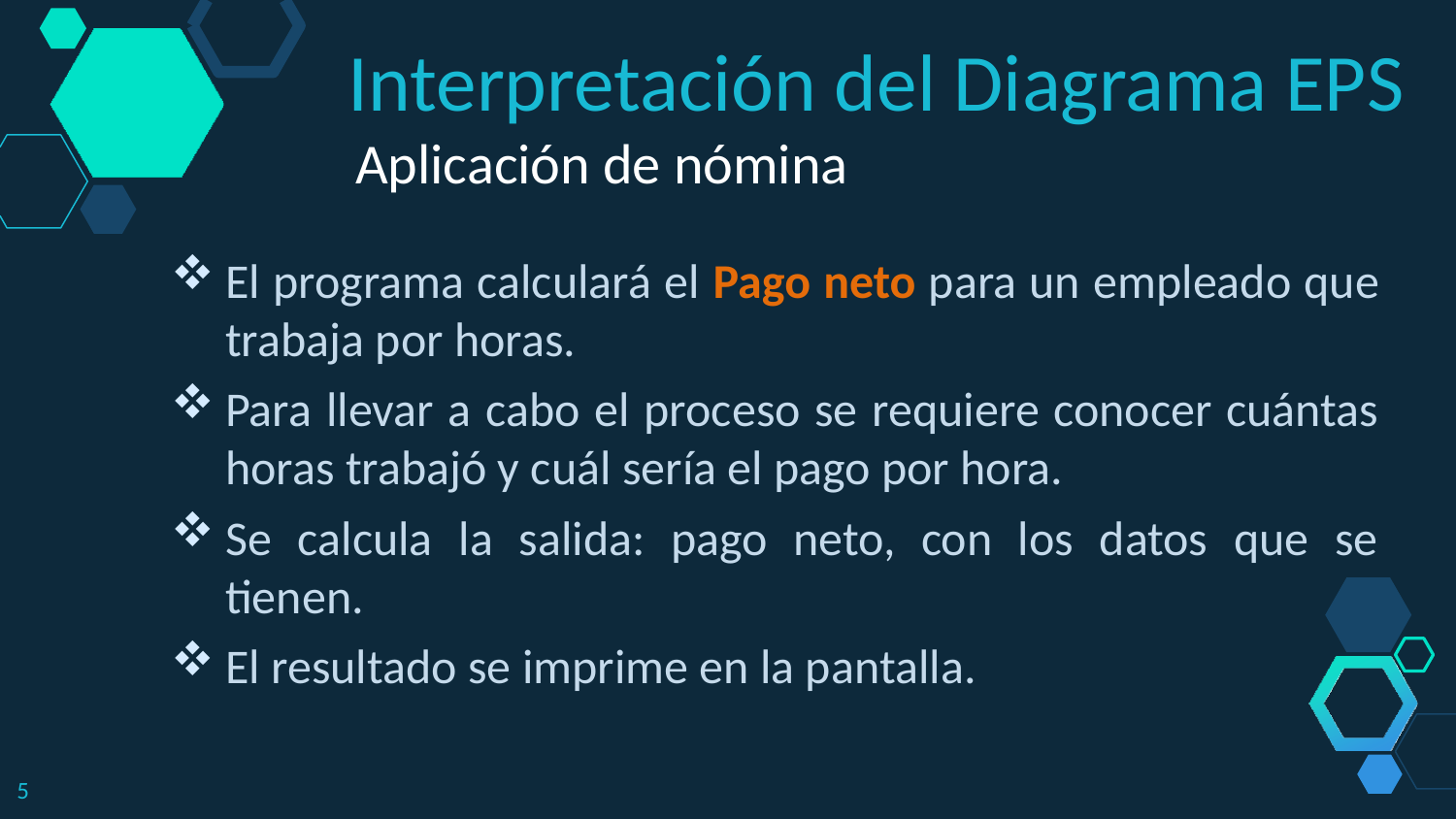

Interpretación del Diagrama EPS
 Aplicación de nómina

El programa calculará el Pago neto para un empleado que trabaja por horas.
Para llevar a cabo el proceso se requiere conocer cuántas horas trabajó y cuál sería el pago por hora.
Se calcula la salida: pago neto, con los datos que se tienen.
El resultado se imprime en la pantalla.

5